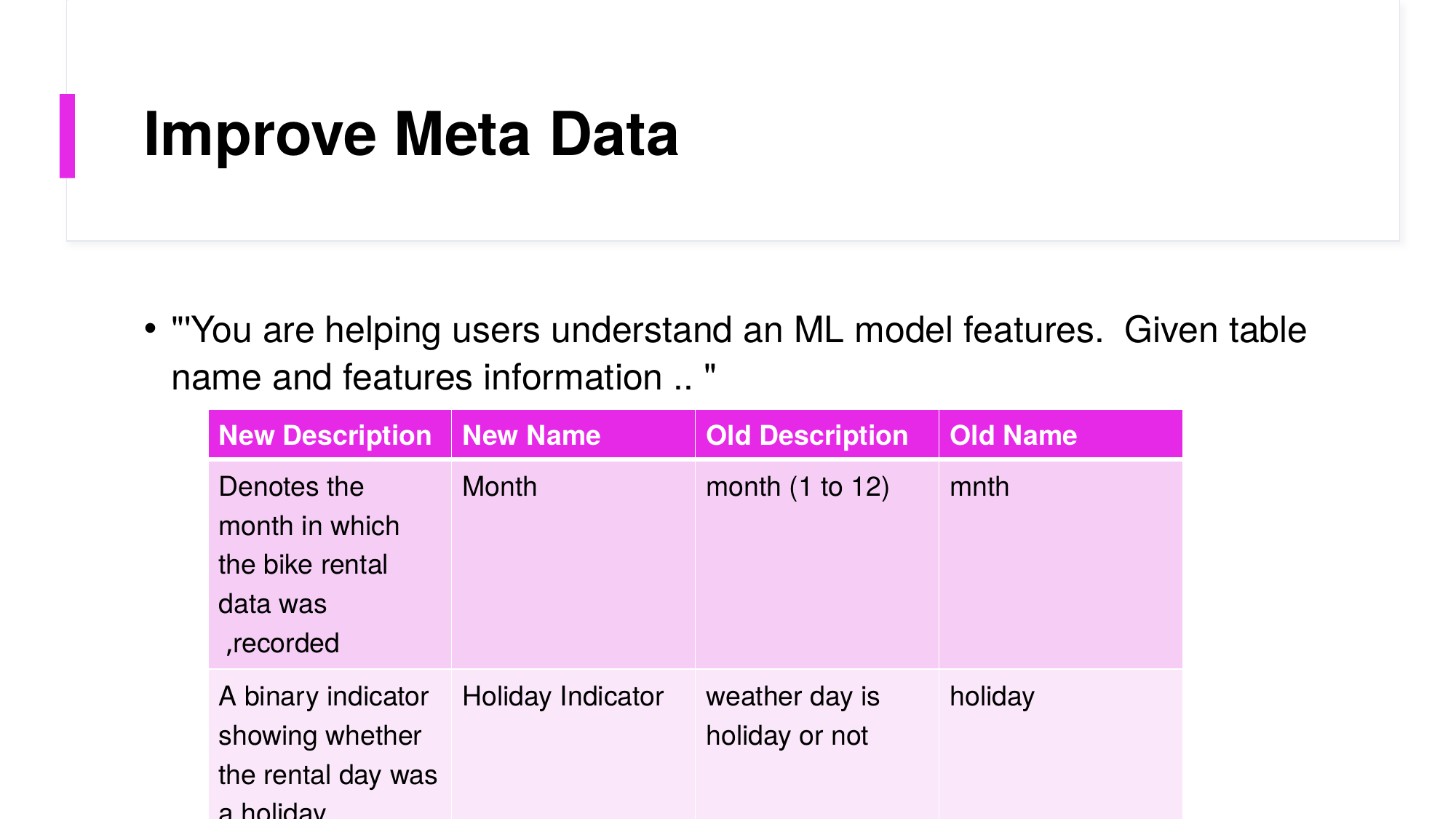

# Improve Meta Data
"'You are helping users understand an ML model features.  Given table name and features information .. "

| New Description | New Name | Old Description | Old Name |
| --- | --- | --- | --- |
| Denotes the month in which the bike rental data was recorded, | Month | month (1 to 12) | mnth |
| A binary indicator showing whether the rental day was a holiday | Holiday Indicator | weather day is holiday or not | holiday |